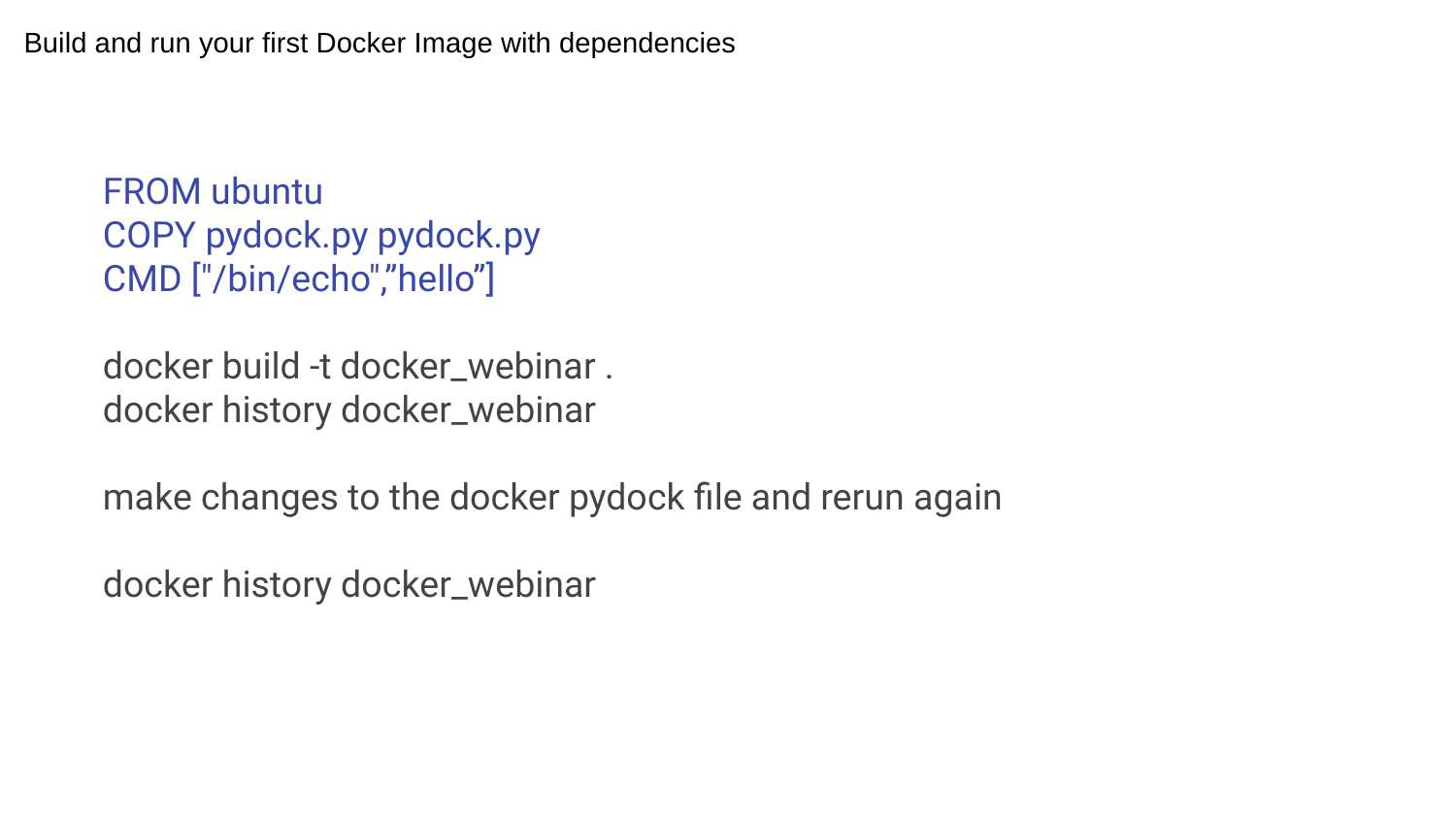

Build and run your first Docker Image with dependencies
FROM ubuntu
COPY pydock.py pydock.py
CMD ["/bin/echo",”hello”]

docker build -t docker_webinar .
docker history docker_webinar
make changes to the docker pydock file and rerun again

docker history docker_webinar